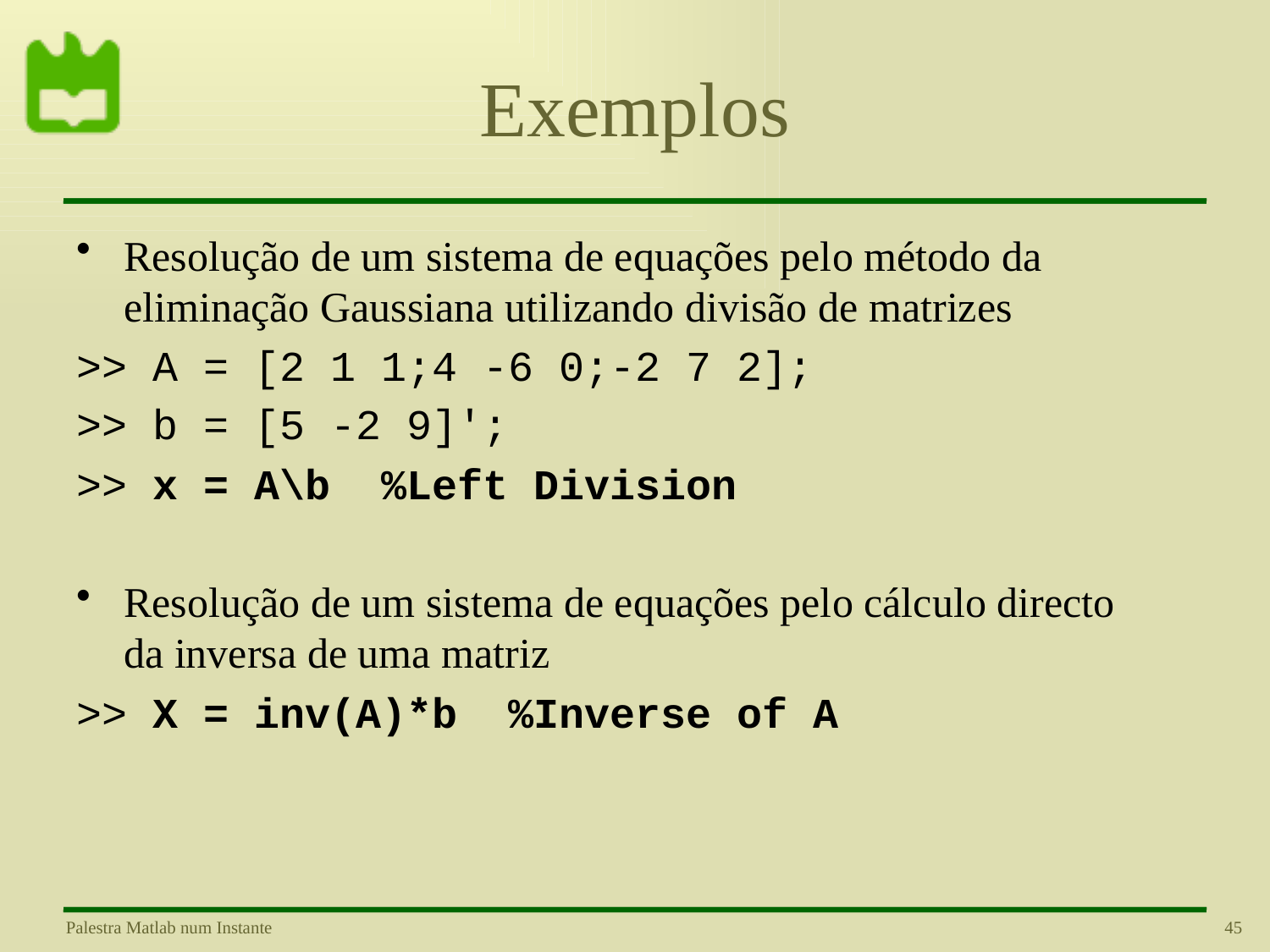

# Exemplos
Resolução de um sistema de equações pelo método da eliminação Gaussiana utilizando divisão de matrizes
>> A = [2 1 1;4 -6 0;-2 7 2];
>> b = [5 -2 9]';
>> x = A\b  %Left Division

Resolução de um sistema de equações pelo cálculo directo da inversa de uma matriz
>> X = inv(A)*b  %Inverse of A